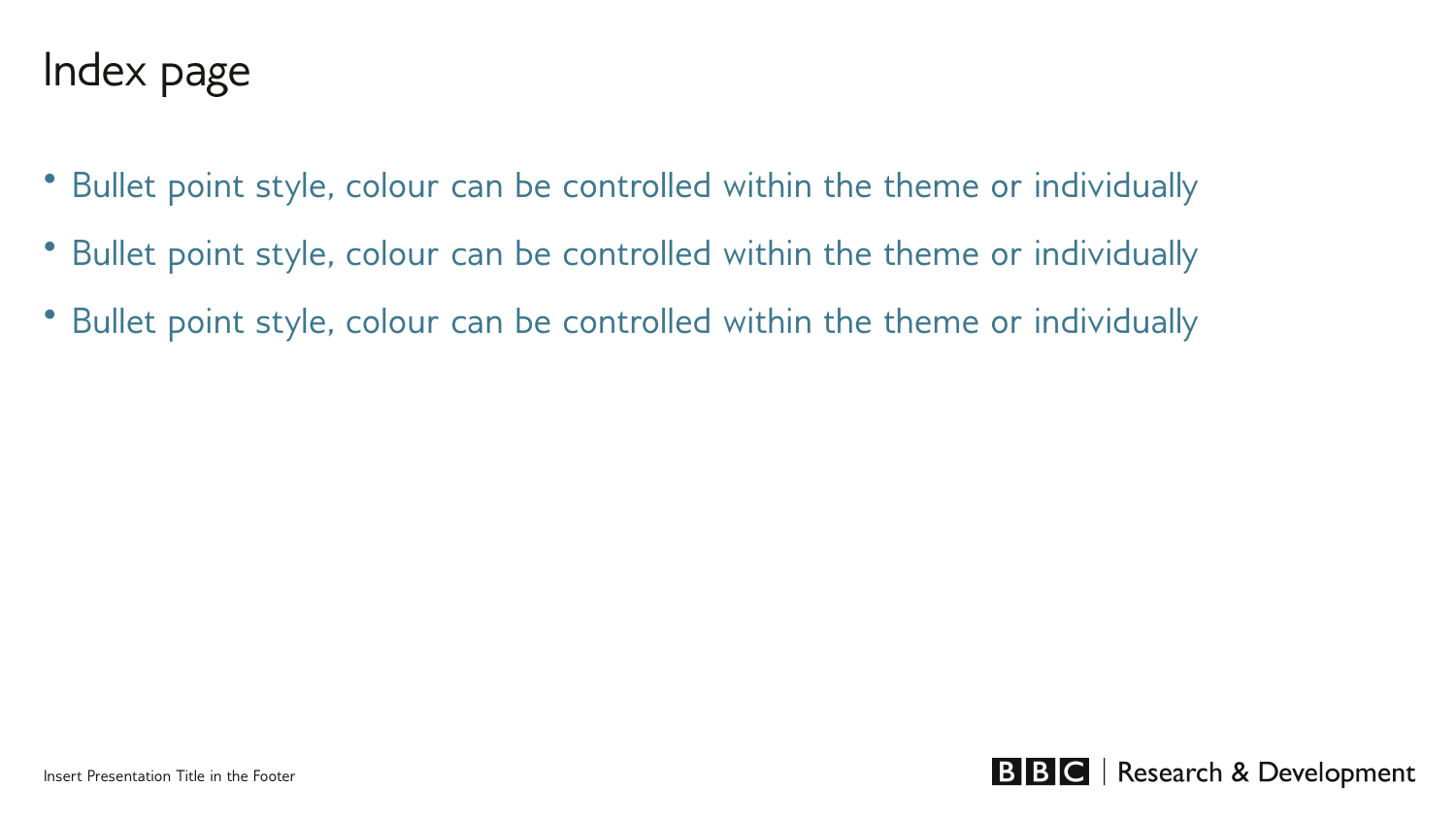

# Index page
Bullet point style, colour can be controlled within the theme or individually
Bullet point style, colour can be controlled within the theme or individually
Bullet point style, colour can be controlled within the theme or individually

Insert Presentation Title in the Footer